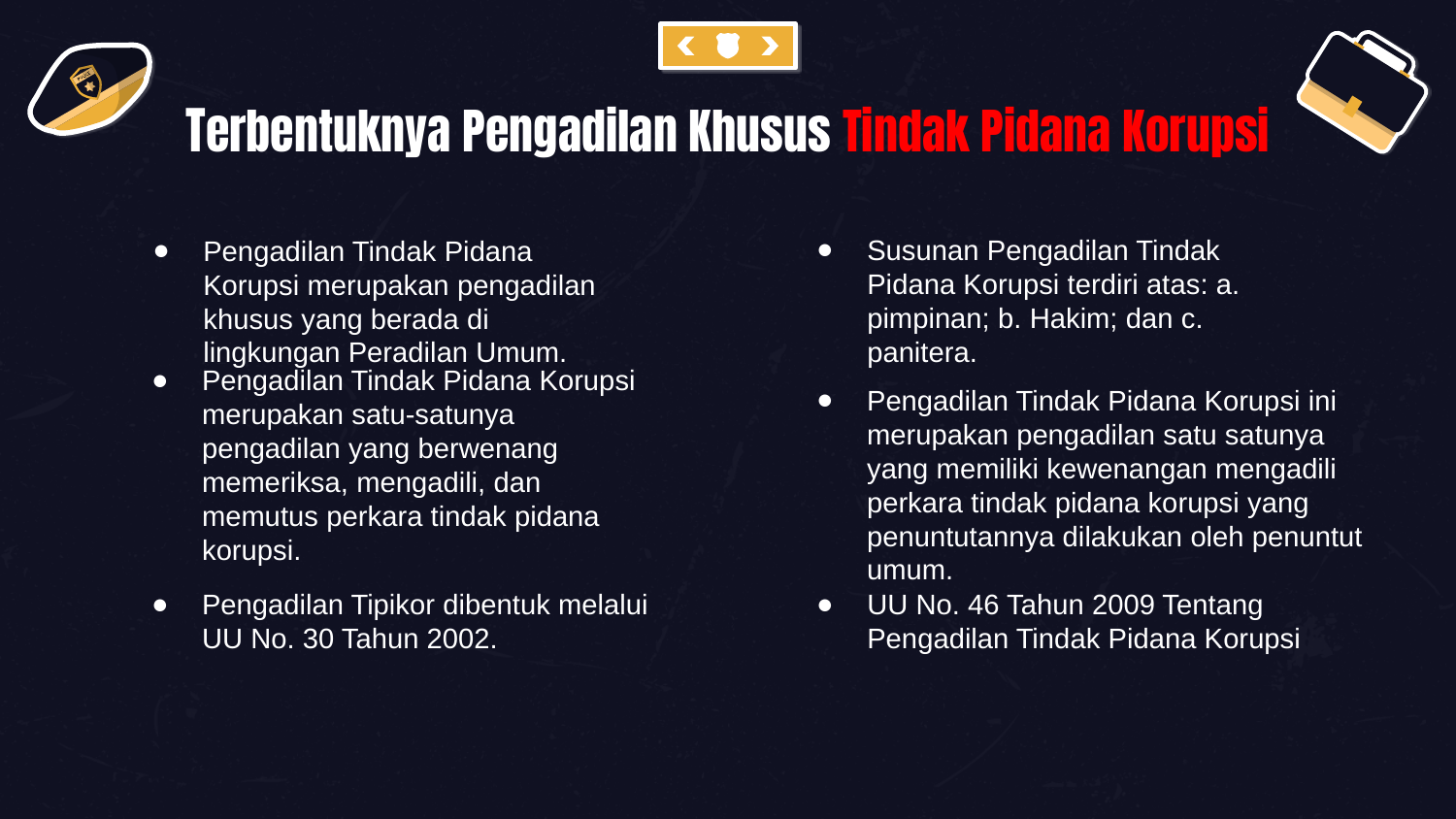

# Terbentuknya Pengadilan Khusus Tindak Pidana Korupsi
Susunan Pengadilan Tindak Pidana Korupsi terdiri atas: a. pimpinan; b. Hakim; dan c. panitera.
Pengadilan Tindak Pidana Korupsi merupakan pengadilan khusus yang berada di lingkungan Peradilan Umum.
Pengadilan Tindak Pidana Korupsi ini merupakan pengadilan satu satunya yang memiliki kewenangan mengadili perkara tindak pidana korupsi yang penuntutannya dilakukan oleh penuntut umum.
Pengadilan Tindak Pidana Korupsi merupakan satu-satunya pengadilan yang berwenang memeriksa, mengadili, dan memutus perkara tindak pidana korupsi.
Pengadilan Tipikor dibentuk melalui UU No. 30 Tahun 2002.
UU No. 46 Tahun 2009 Tentang Pengadilan Tindak Pidana Korupsi